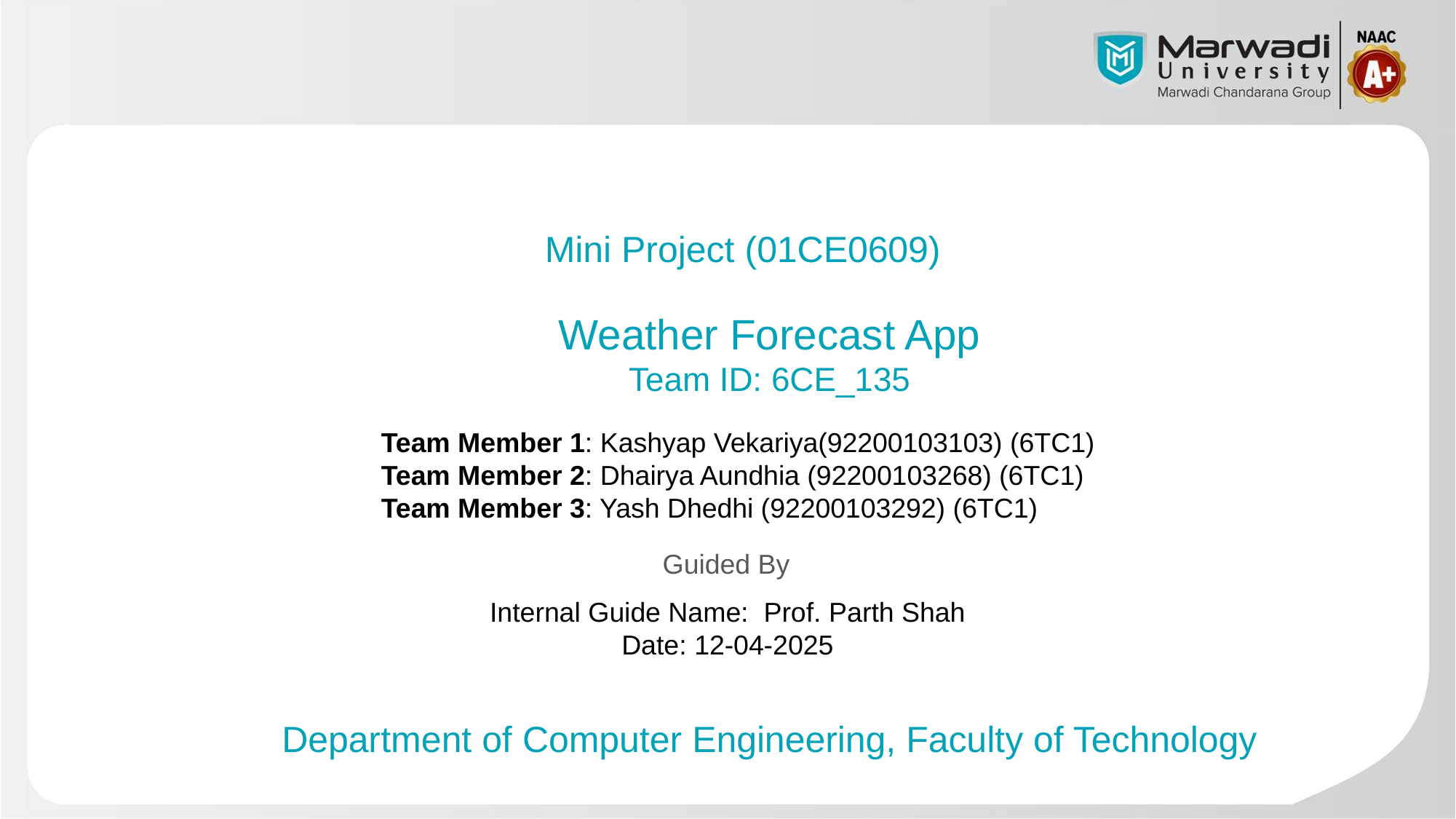

Mini Project (01CE0609)
Weather Forecast App
Team ID: 6CE_135
Team Member 1: Kashyap Vekariya(92200103103) (6TC1)
Team Member 2: Dhairya Aundhia (92200103268) (6TC1)
Team Member 3: Yash Dhedhi (92200103292) (6TC1)

Guided By
Internal Guide Name:  Prof. Parth Shah
Date: 12-04-2025

Department of Computer Engineering, Faculty of Technology